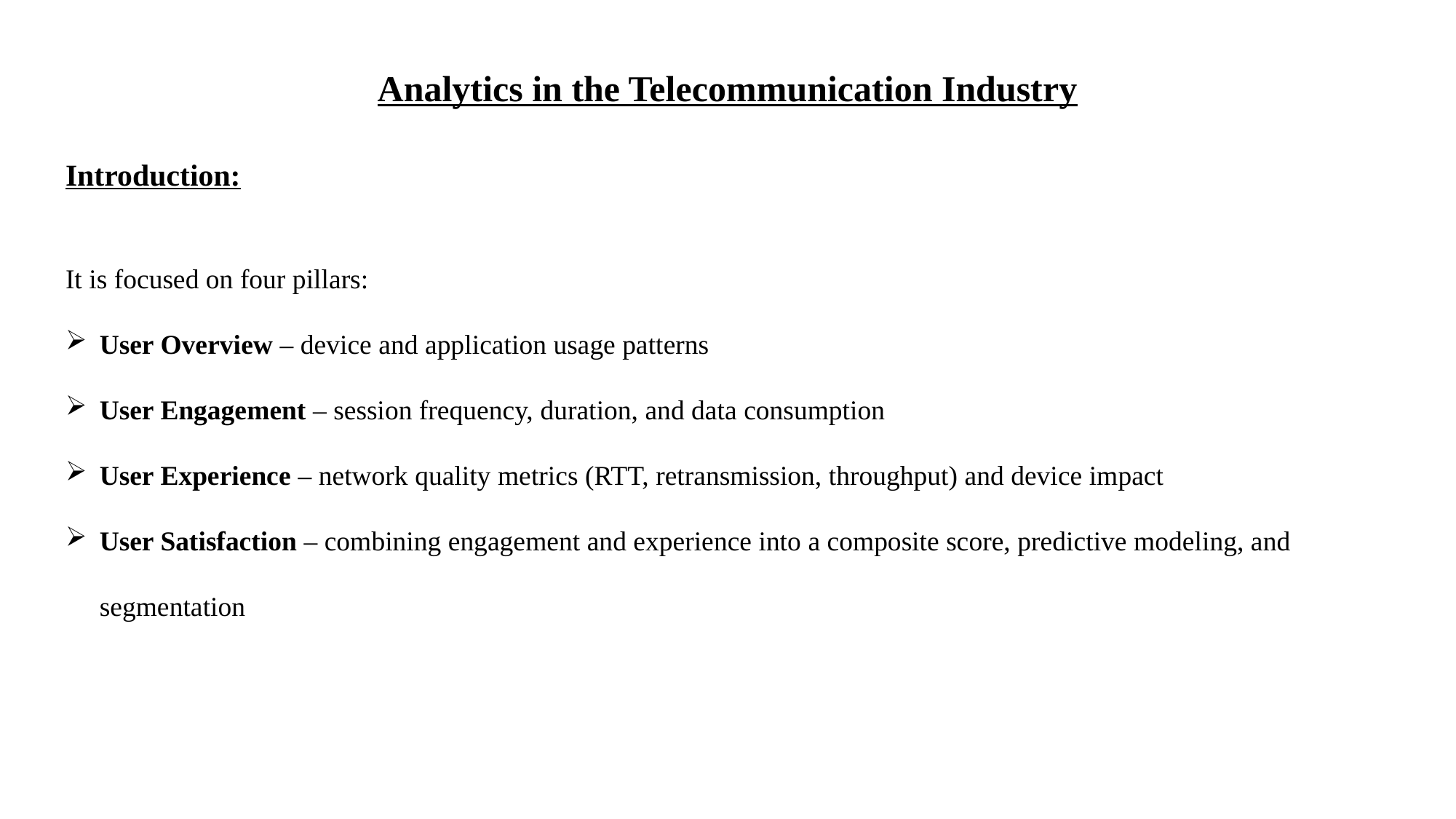

Analytics in the Telecommunication Industry
Introduction:

It is focused on four pillars:
User Overview – device and application usage patterns
User Engagement – session frequency, duration, and data consumption
User Experience – network quality metrics (RTT, retransmission, throughput) and device impact
User Satisfaction – combining engagement and experience into a composite score, predictive modeling, and segmentation